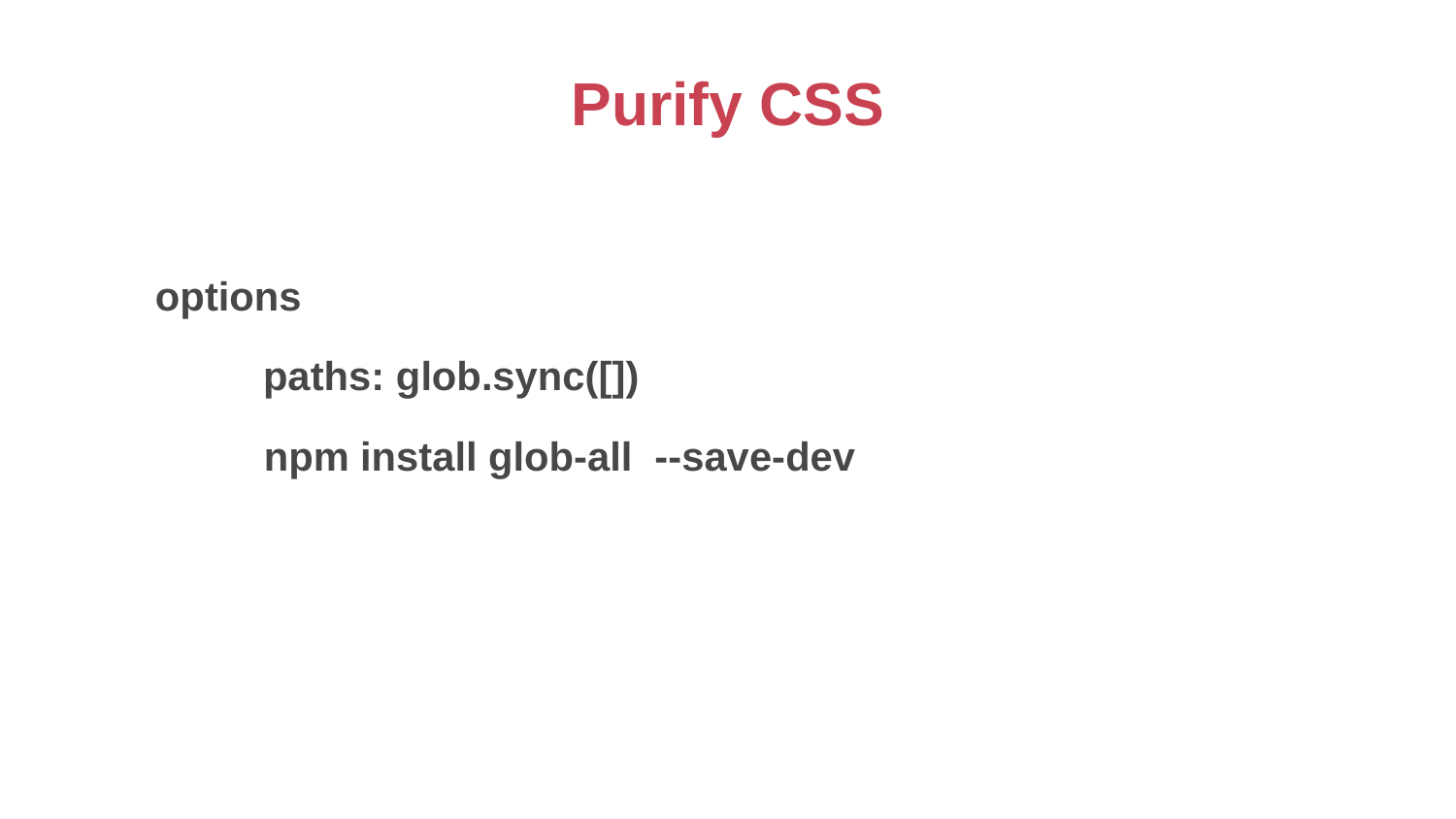

# Purify CSS
options
paths: glob.sync([])
npm install glob-all  --save-dev